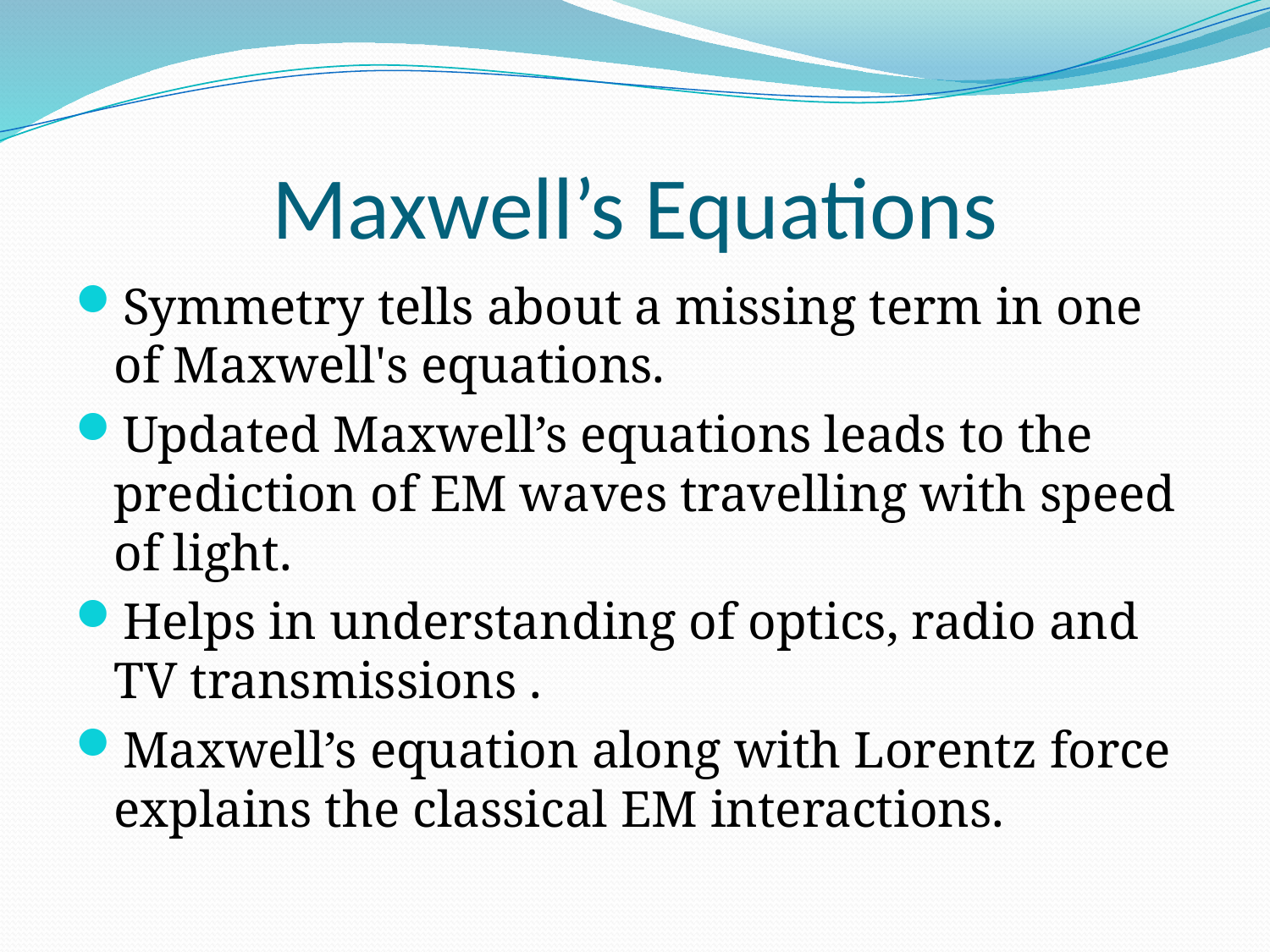

# Maxwell’s Equations
Symmetry tells about a missing term in one of Maxwell's equations.
Updated Maxwell’s equations leads to the prediction of EM waves travelling with speed of light.
Helps in understanding of optics, radio and TV transmissions .
Maxwell’s equation along with Lorentz force explains the classical EM interactions.